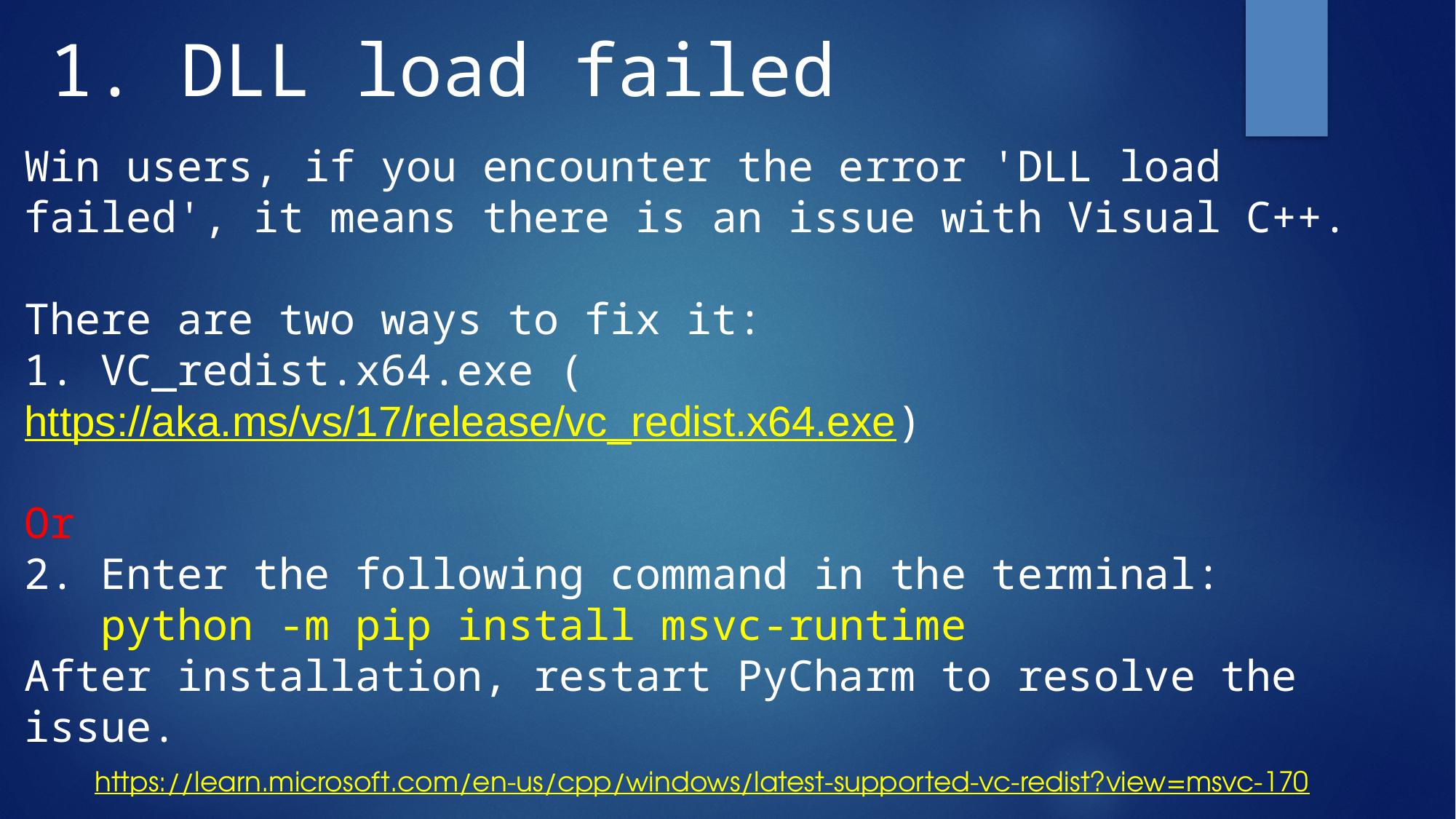

1. DLL load failed
Win users, if you encounter the error 'DLL load failed', it means there is an issue with Visual C++.
There are two ways to fix it:
1. VC_redist.x64.exe (https://aka.ms/vs/17/release/vc_redist.x64.exe)

Or
2. Enter the following command in the terminal:
   python -m pip install msvc-runtime
After installation, restart PyCharm to resolve the issue.
https://learn.microsoft.com/en-us/cpp/windows/latest-supported-vc-redist?view=msvc-170